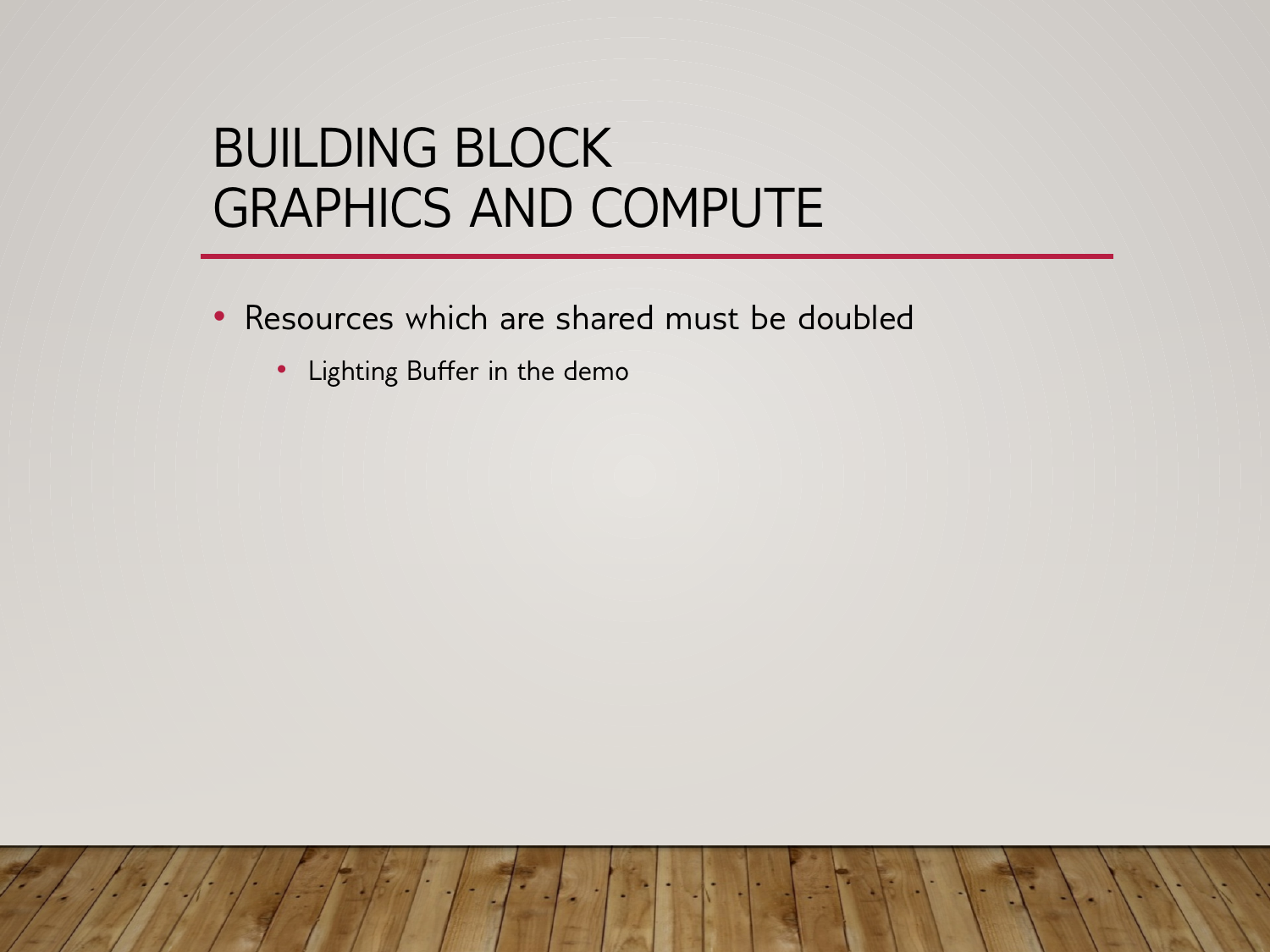

# BUILDING BLOCK Graphics AnD COMPUTE
Resources which are shared must be doubled
Lighting Buffer in the demo